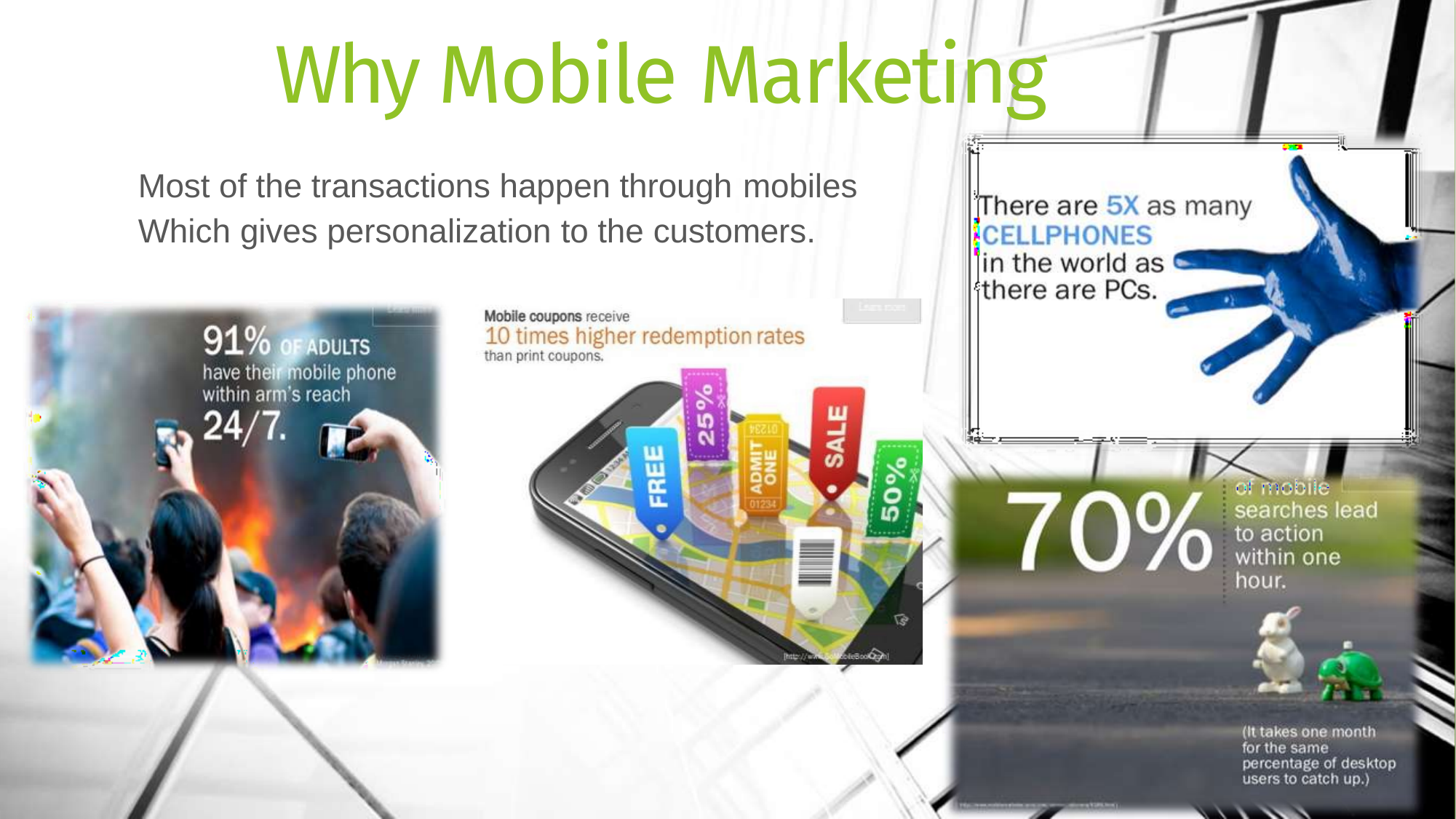

# Why Mobile Marketing

Most of the transactions happen through mobiles
Which gives personalization to the customers.